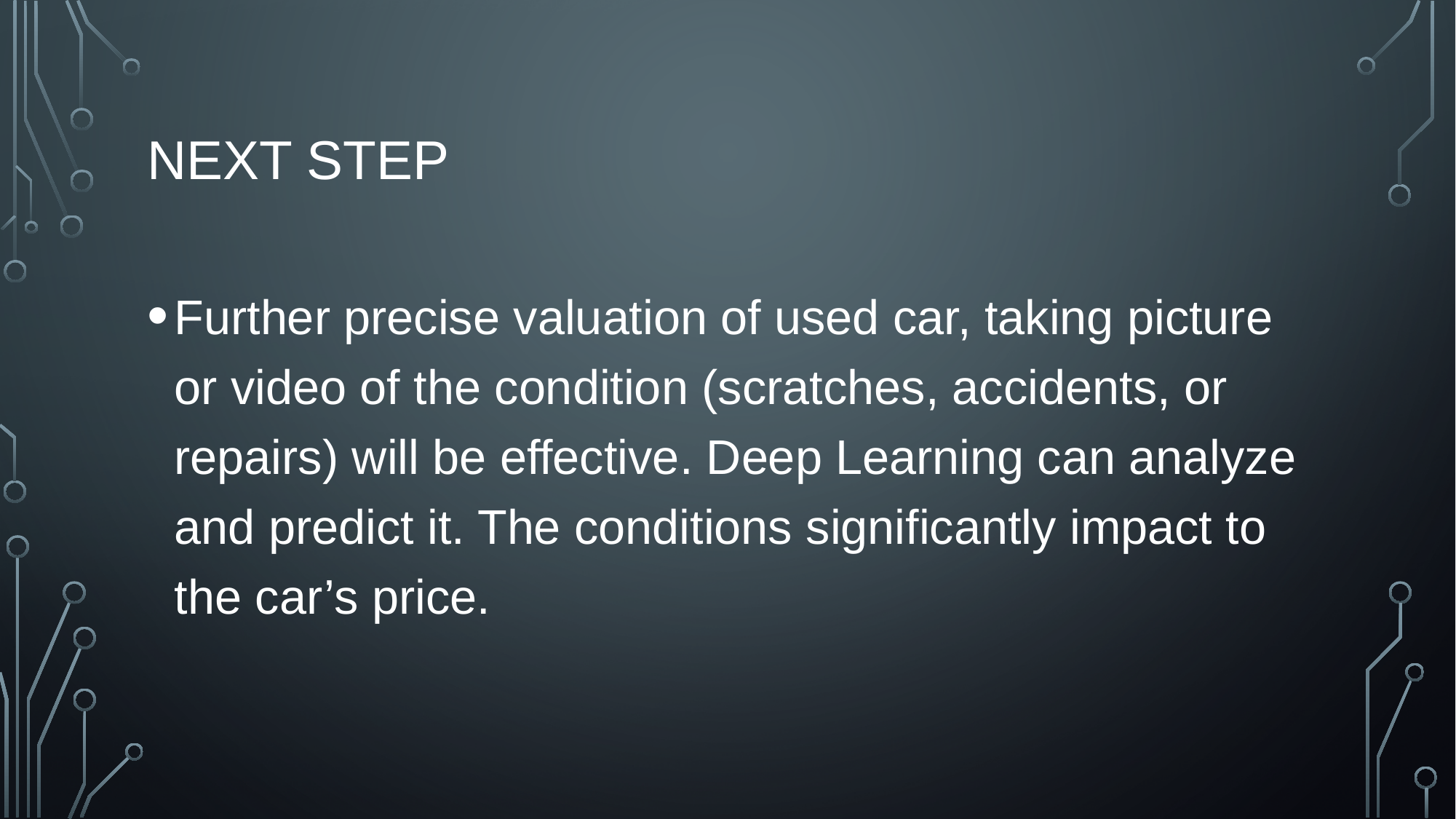

# Next Step
Further precise valuation of used car, taking picture or video of the condition (scratches, accidents, or repairs) will be effective. Deep Learning can analyze and predict it. The conditions significantly impact to the car’s price.